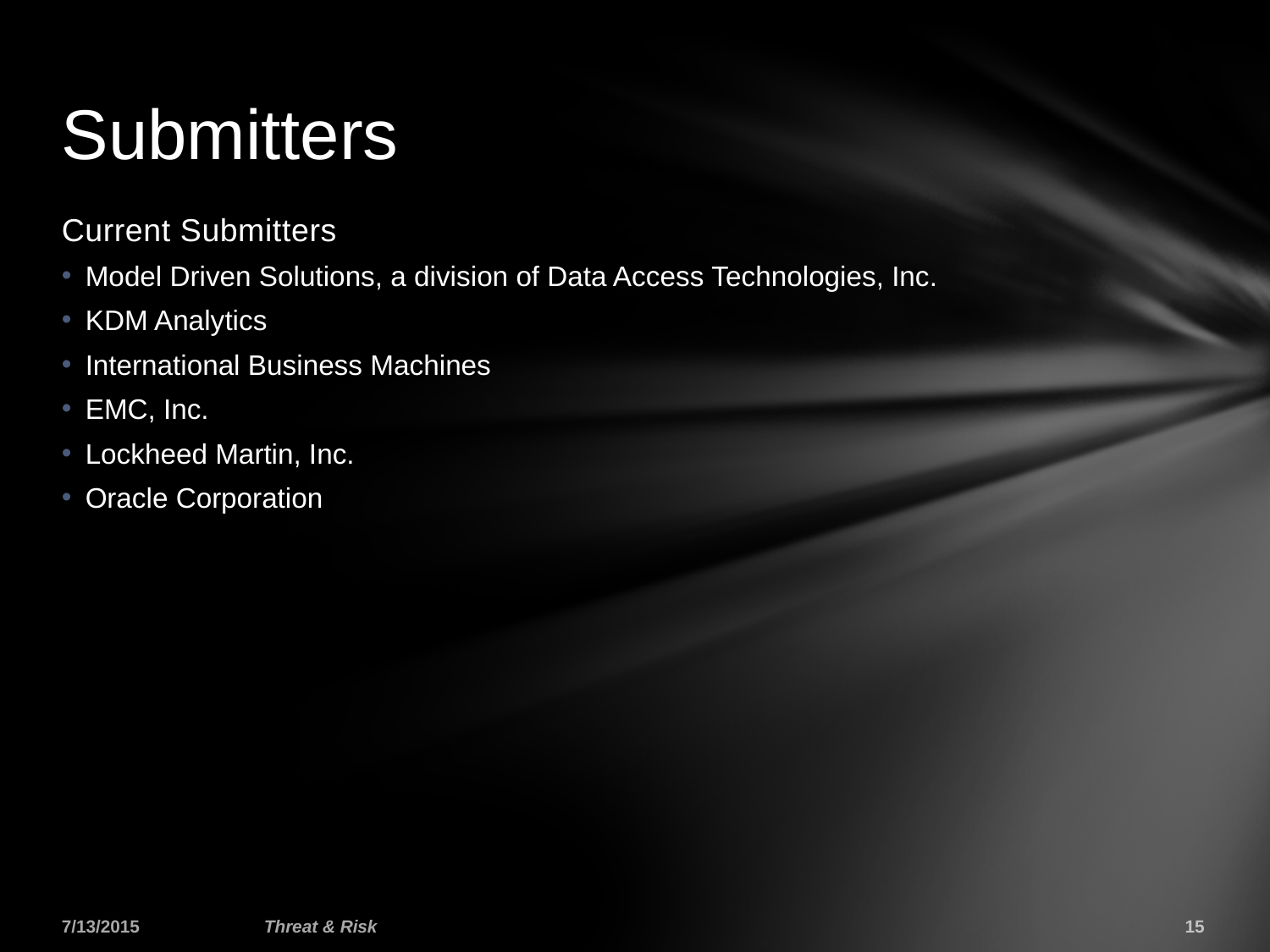

# Submitters
Current Submitters
Model Driven Solutions, a division of Data Access Technologies, Inc.
KDM Analytics
International Business Machines
EMC, Inc.
Lockheed Martin, Inc.
Oracle Corporation
7/13/2015
Threat & Risk
15